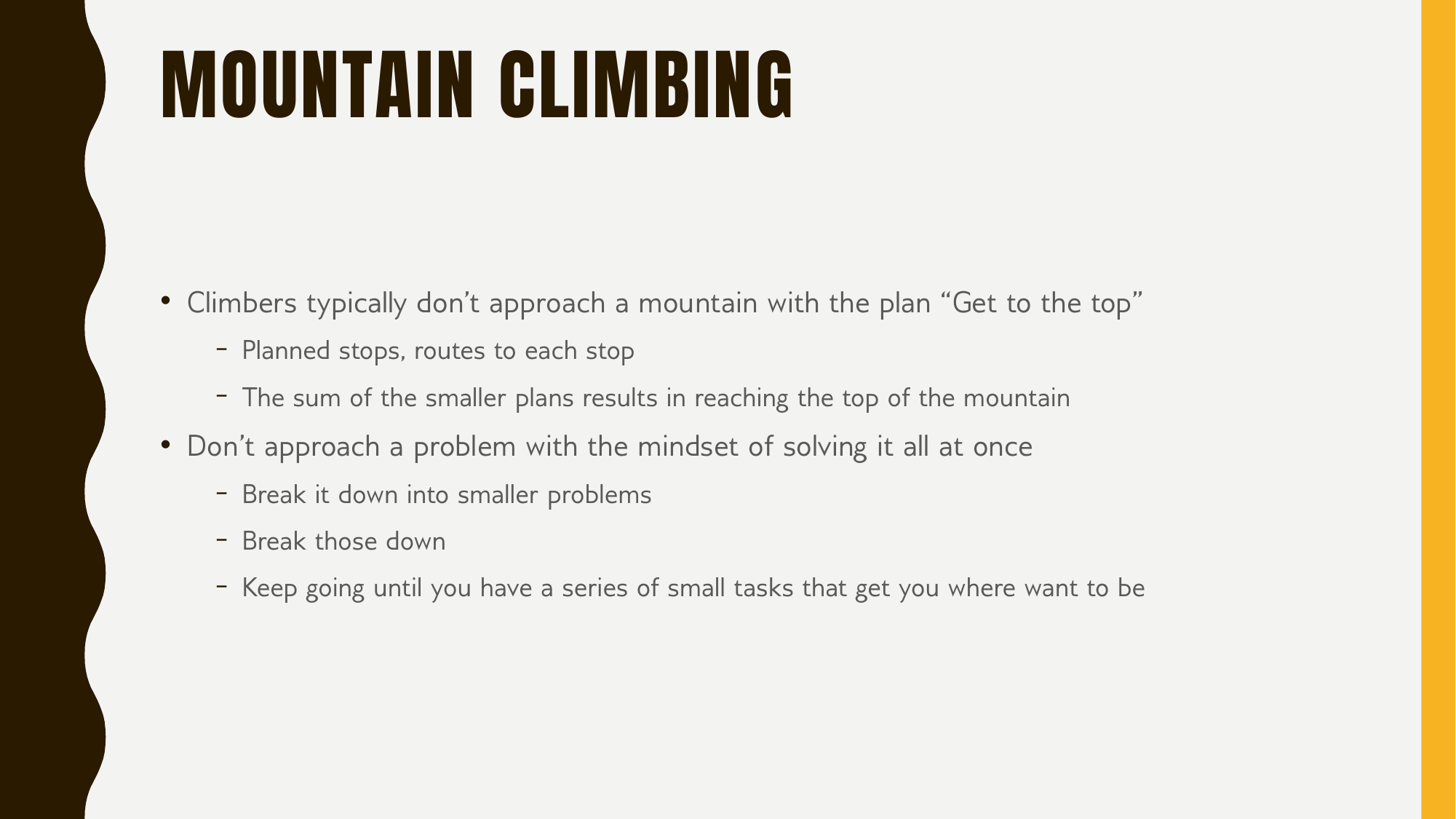

# Mountain Climbing
Climbers typically don’t approach a mountain with the plan “Get to the top”
Planned stops, routes to each stop
The sum of the smaller plans results in reaching the top of the mountain
Don’t approach a problem with the mindset of solving it all at once
Break it down into smaller problems
Break those down
Keep going until you have a series of small tasks that get you where want to be